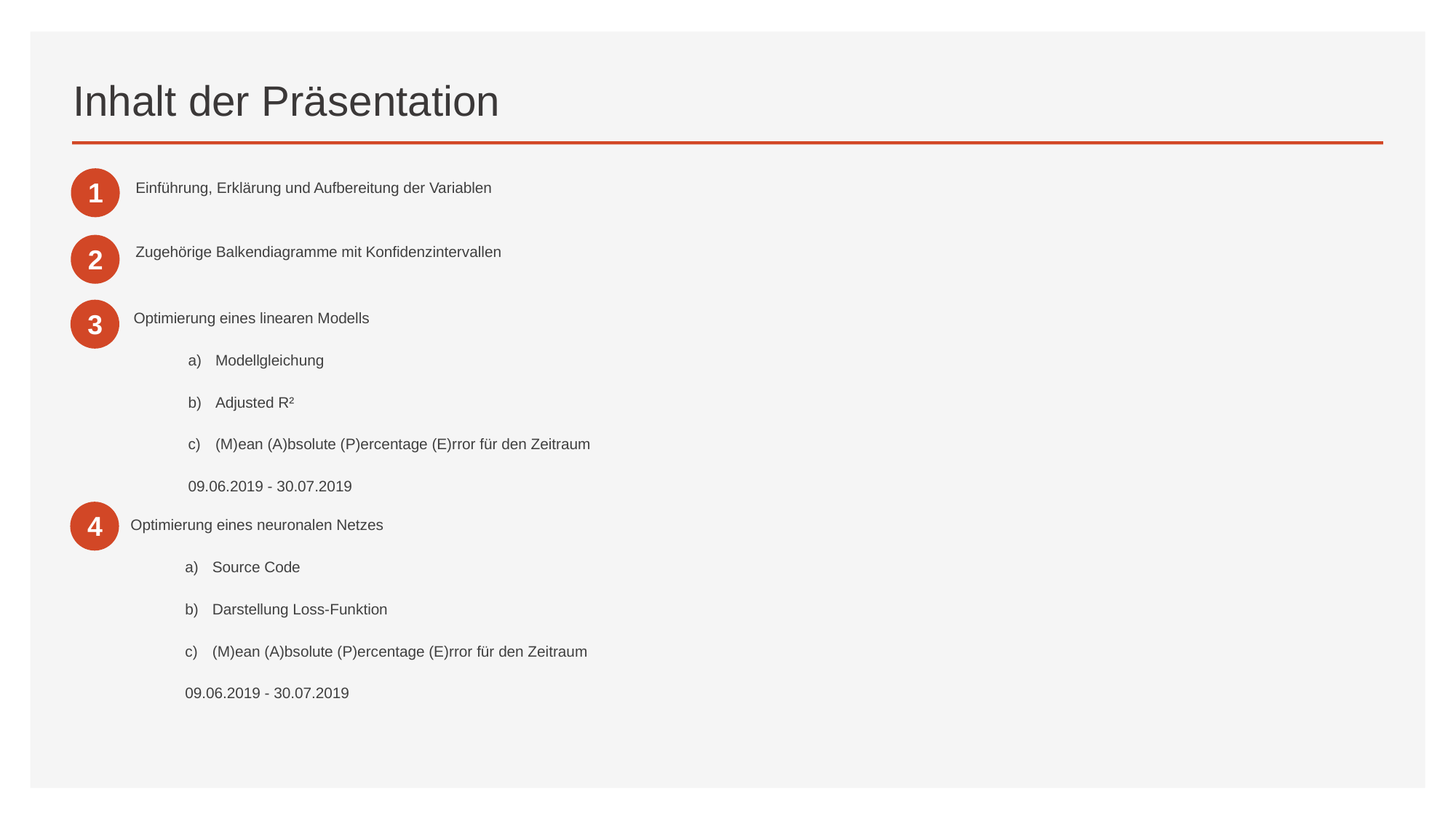

# Inhalt der Präsentation

1
Einführung, Erklärung und Aufbereitung der Variablen

2
Zugehörige Balkendiagramme mit Konfidenzintervallen

3
Optimierung eines linearen Modells
Modellgleichung
Adjusted R²
(M)ean (A)bsolute (P)ercentage (E)rror für den Zeitraum
09.06.2019 - 30.07.2019

4
Optimierung eines neuronalen Netzes
Source Code
Darstellung Loss-Funktion
(M)ean (A)bsolute (P)ercentage (E)rror für den Zeitraum
09.06.2019 - 30.07.2019